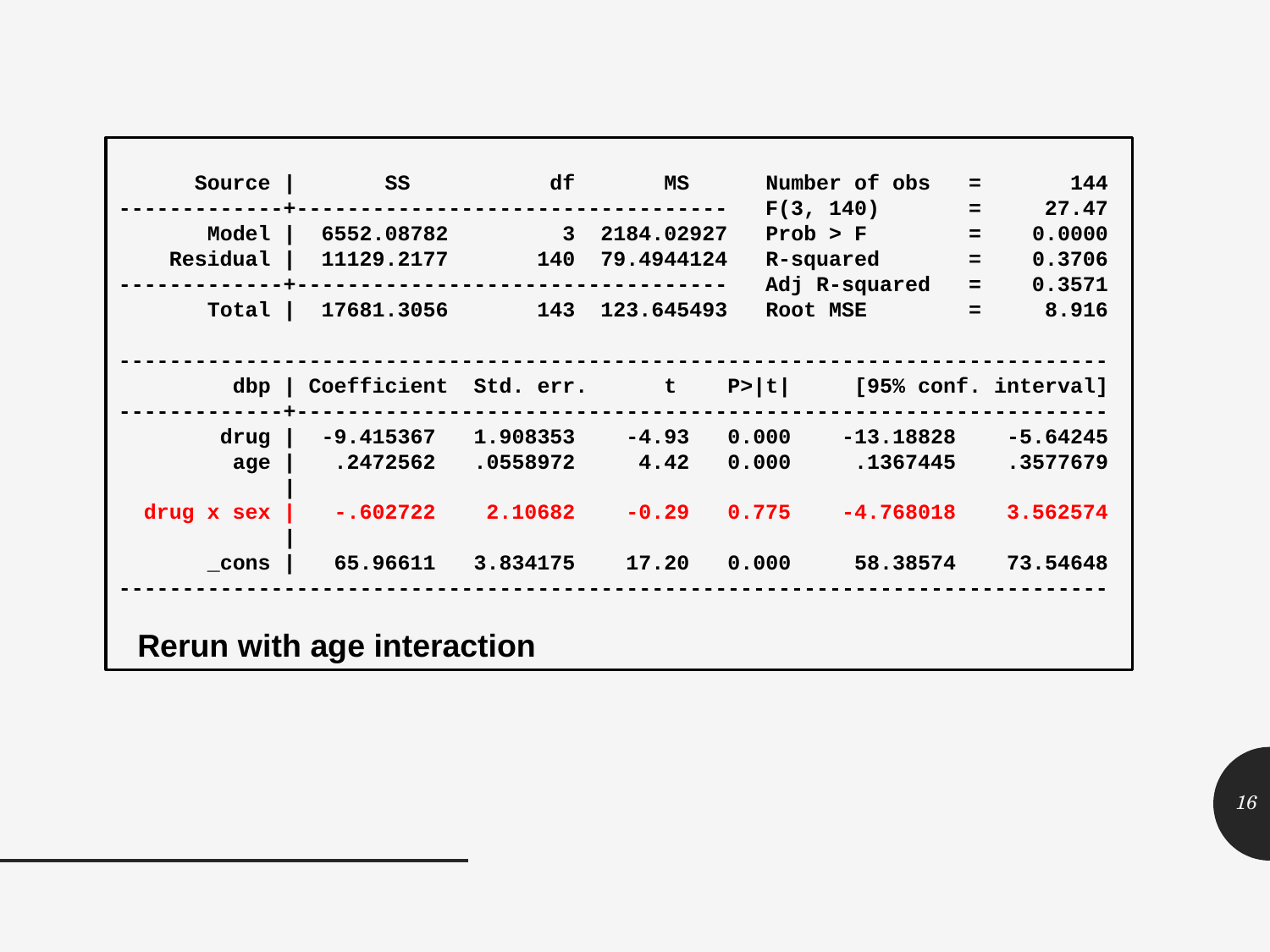

Source |       SS           df       MS      Number of obs   =       144
-------------+----------------------------------   F(3, 140)       =     27.47
       Model |  6552.08782         3  2184.02927   Prob > F        =    0.0000
    Residual |  11129.2177       140  79.4944124   R-squared       =    0.3706
-------------+----------------------------------   Adj R-squared   =    0.3571
       Total |  17681.3056       143  123.645493   Root MSE        =     8.916

------------------------------------------------------------------------------
         dbp | Coefficient  Std. err.      t    P>|t|     [95% conf. interval]
-------------+----------------------------------------------------------------
        drug |  -9.415367   1.908353    -4.93   0.000    -13.18828    -5.64245
         age |   .2472562   .0558972     4.42   0.000     .1367445    .3577679
             |
  drug x sex |   -.602722    2.10682    -0.29   0.775    -4.768018    3.562574
             |
       _cons |   65.96611   3.834175    17.20   0.000     58.38574    73.54648
------------------------------------------------------------------------------

 Rerun with age interaction
16